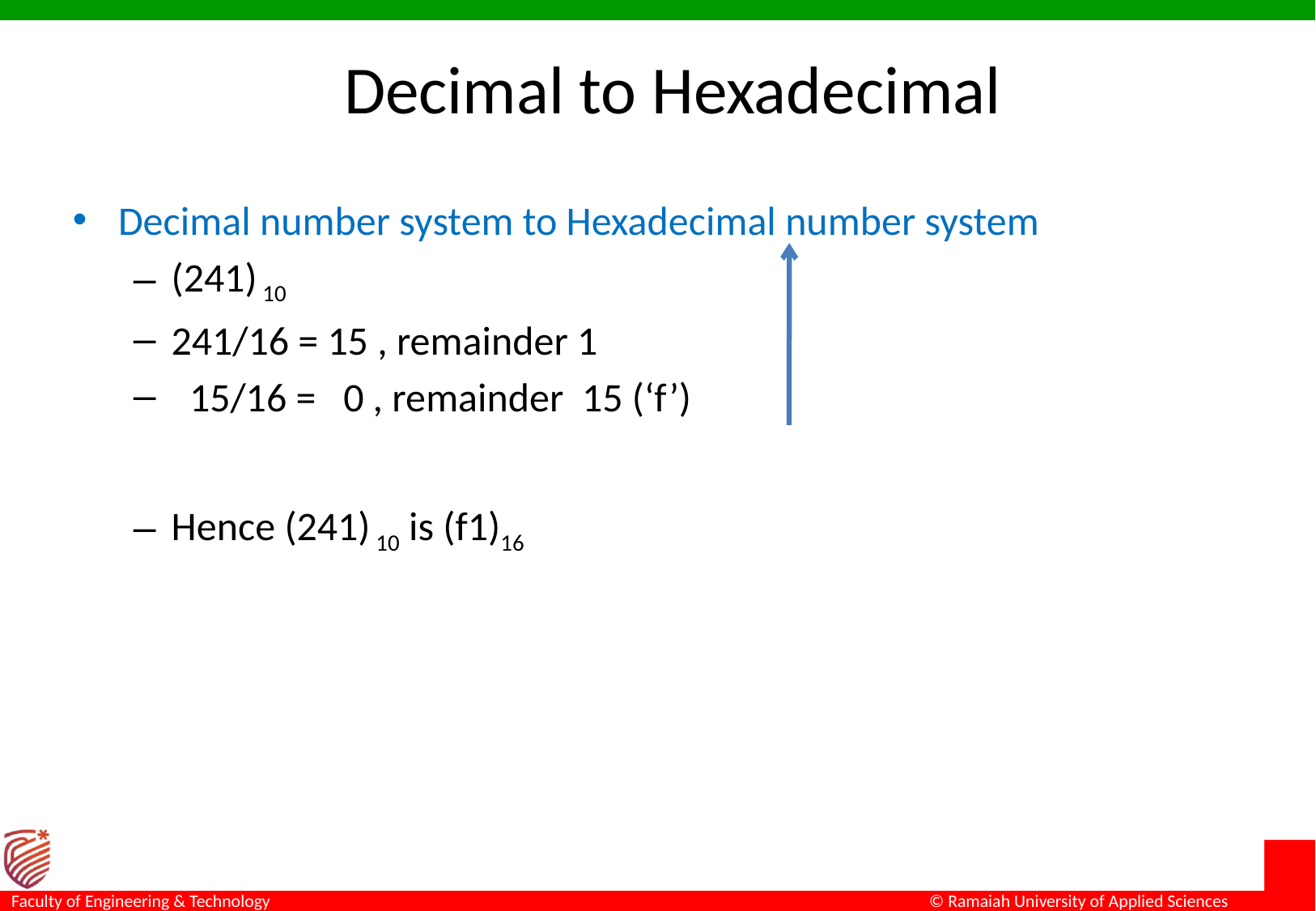

# Decimal to Hexadecimal
Decimal number system to Hexadecimal number system
(241) 10
241/16 = 15 , remainder 1
  15/16 =   0 , remainder  15 (‘f’)

Hence (241) 10 is (f1)16